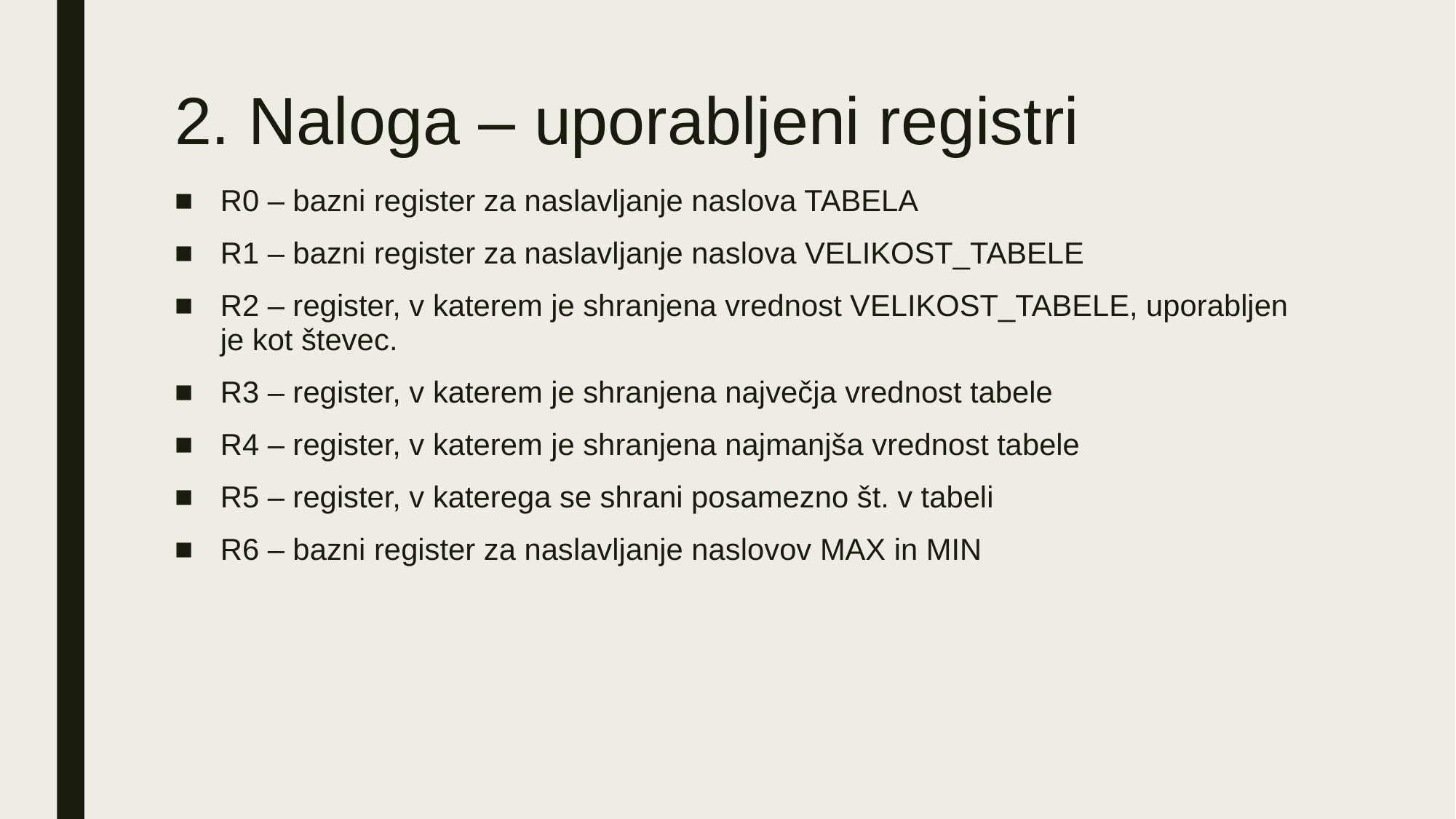

# 2. Naloga – uporabljeni registri
R0 – bazni register za naslavljanje naslova TABELA
R1 – bazni register za naslavljanje naslova VELIKOST_TABELE
R2 – register, v katerem je shranjena vrednost VELIKOST_TABELE, uporabljen je kot števec.
R3 – register, v katerem je shranjena največja vrednost tabele
R4 – register, v katerem je shranjena najmanjša vrednost tabele
R5 – register, v katerega se shrani posamezno št. v tabeli
R6 – bazni register za naslavljanje naslovov MAX in MIN